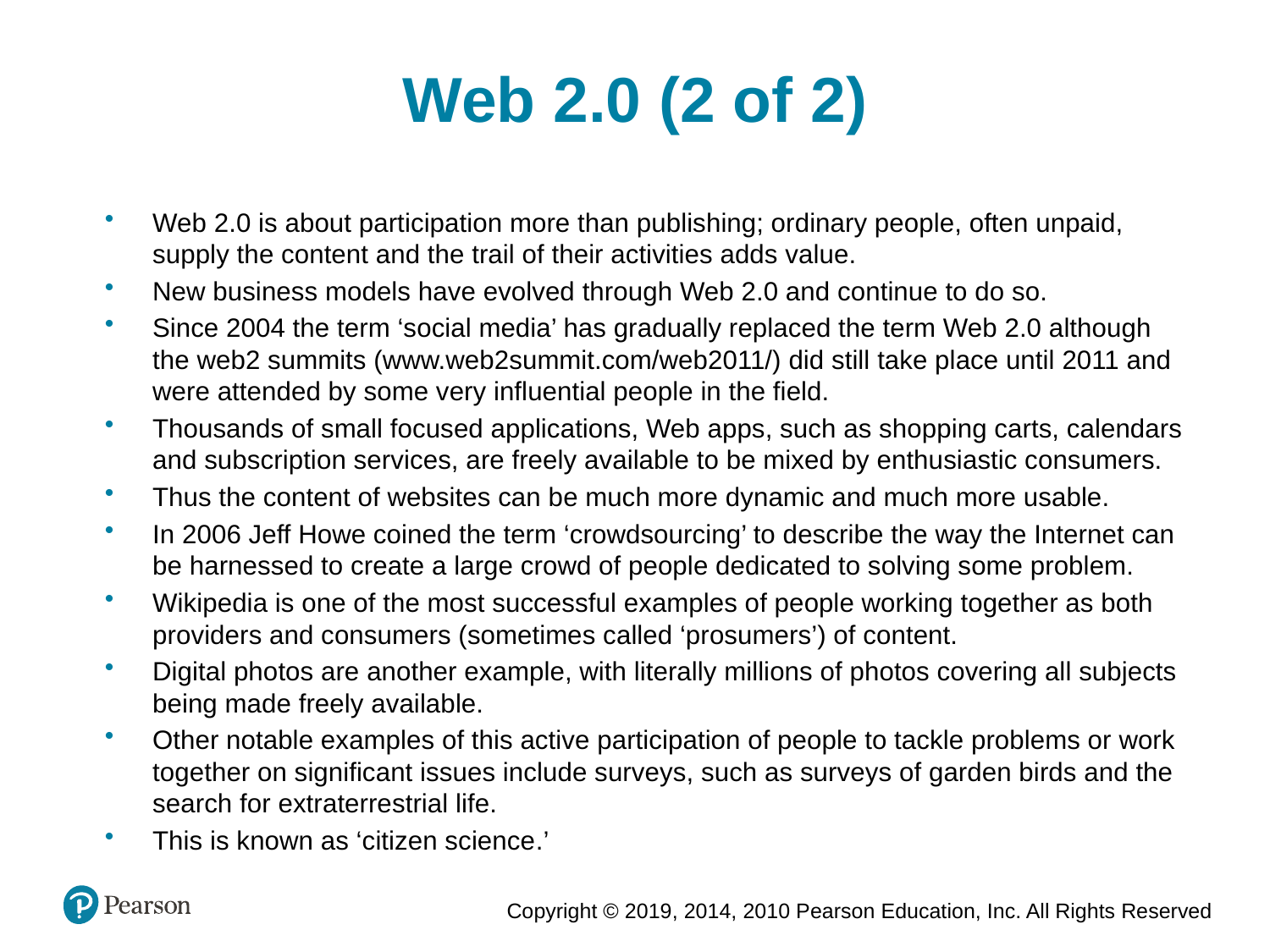

Web 2.0 (2 of 2)
Web 2.0 is about participation more than publishing; ordinary people, often unpaid, supply the content and the trail of their activities adds value.
New business models have evolved through Web 2.0 and continue to do so.
Since 2004 the term ‘social media’ has gradually replaced the term Web 2.0 although the web2 summits (www.web2summit.com/web2011/) did still take place until 2011 and were attended by some very influential people in the field.
Thousands of small focused applications, Web apps, such as shopping carts, calendars and subscription services, are freely available to be mixed by enthusiastic consumers.
Thus the content of websites can be much more dynamic and much more usable.
In 2006 Jeff Howe coined the term ‘crowdsourcing’ to describe the way the Internet can be harnessed to create a large crowd of people dedicated to solving some problem.
Wikipedia is one of the most successful examples of people working together as both providers and consumers (sometimes called ‘prosumers’) of content.
Digital photos are another example, with literally millions of photos covering all subjects being made freely available.
Other notable examples of this active participation of people to tackle problems or work together on significant issues include surveys, such as surveys of garden birds and the search for extraterrestrial life.
This is known as ‘citizen science.’